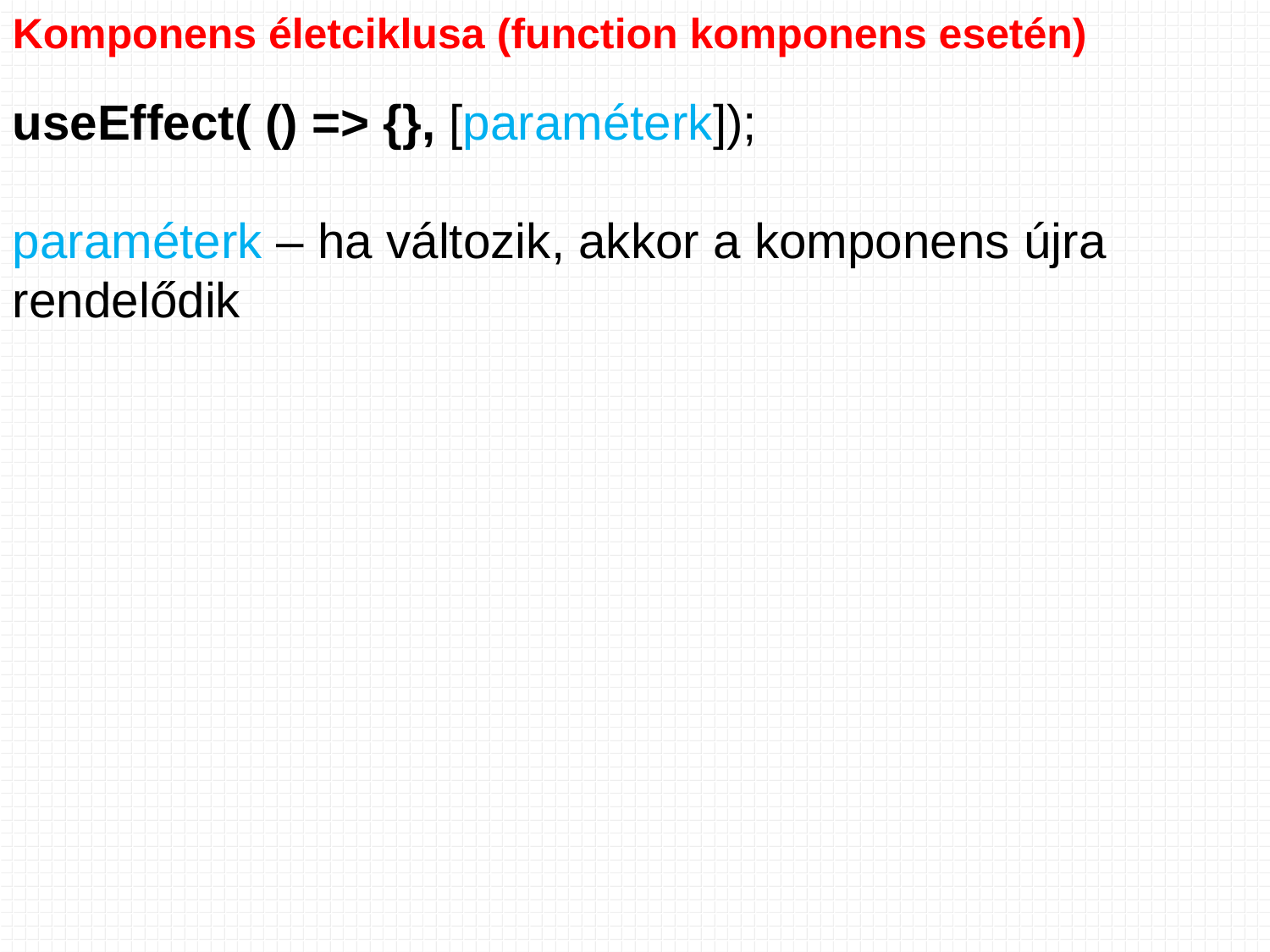

Komponens életciklusa (function komponens esetén)

useEffect( () => {}, [paraméterk]);

paraméterk – ha változik, akkor a komponens újra rendelődik